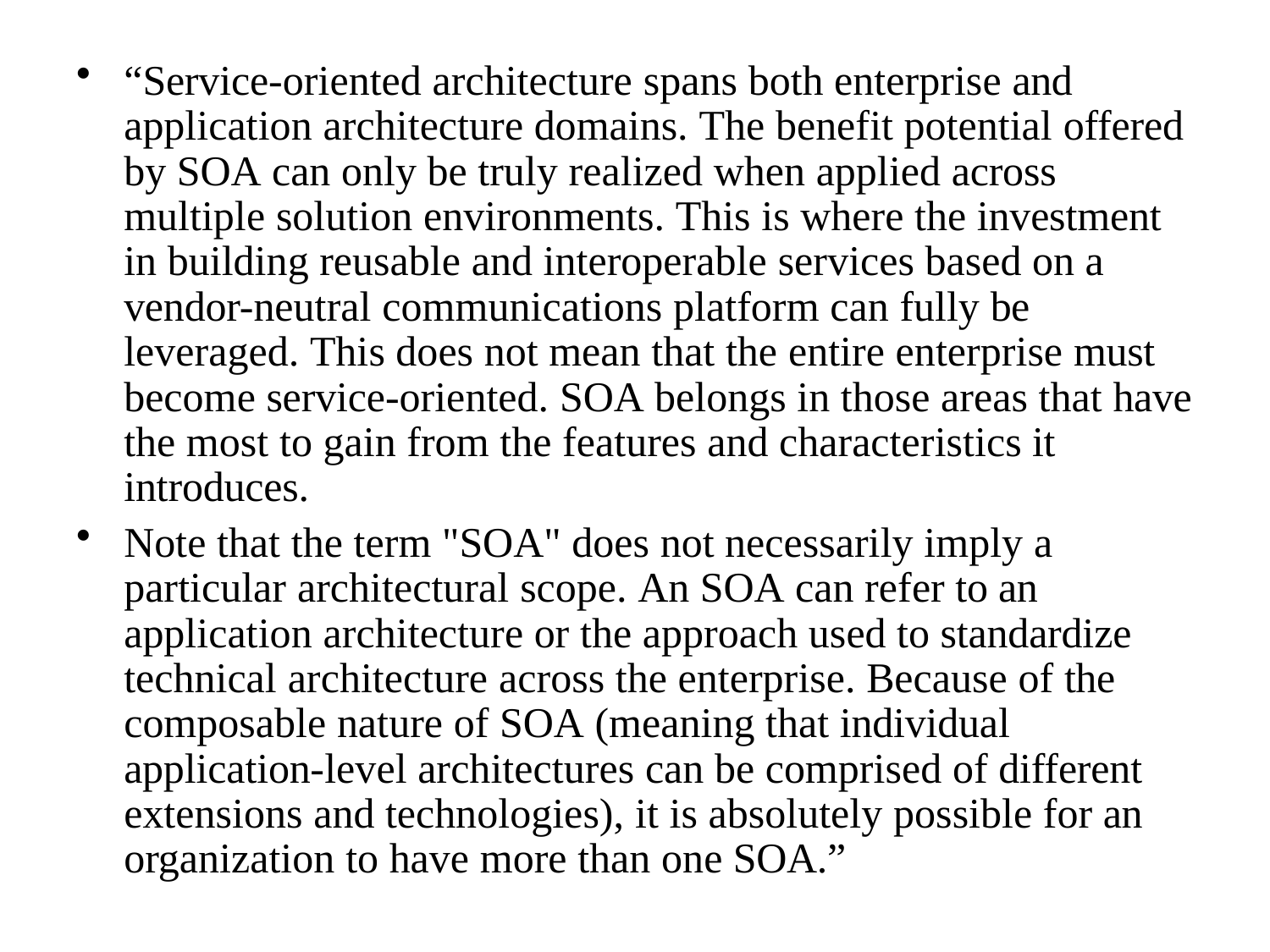

“Service-oriented architecture spans both enterprise and application architecture domains. The benefit potential offered by SOA can only be truly realized when applied across multiple solution environments. This is where the investment in building reusable and interoperable services based on a vendor-neutral communications platform can fully be leveraged. This does not mean that the entire enterprise must become service-oriented. SOA belongs in those areas that have the most to gain from the features and characteristics it introduces.
Note that the term "SOA" does not necessarily imply a particular architectural scope. An SOA can refer to an application architecture or the approach used to standardize technical architecture across the enterprise. Because of the composable nature of SOA (meaning that individual application-level architectures can be comprised of different extensions and technologies), it is absolutely possible for an organization to have more than one SOA.”